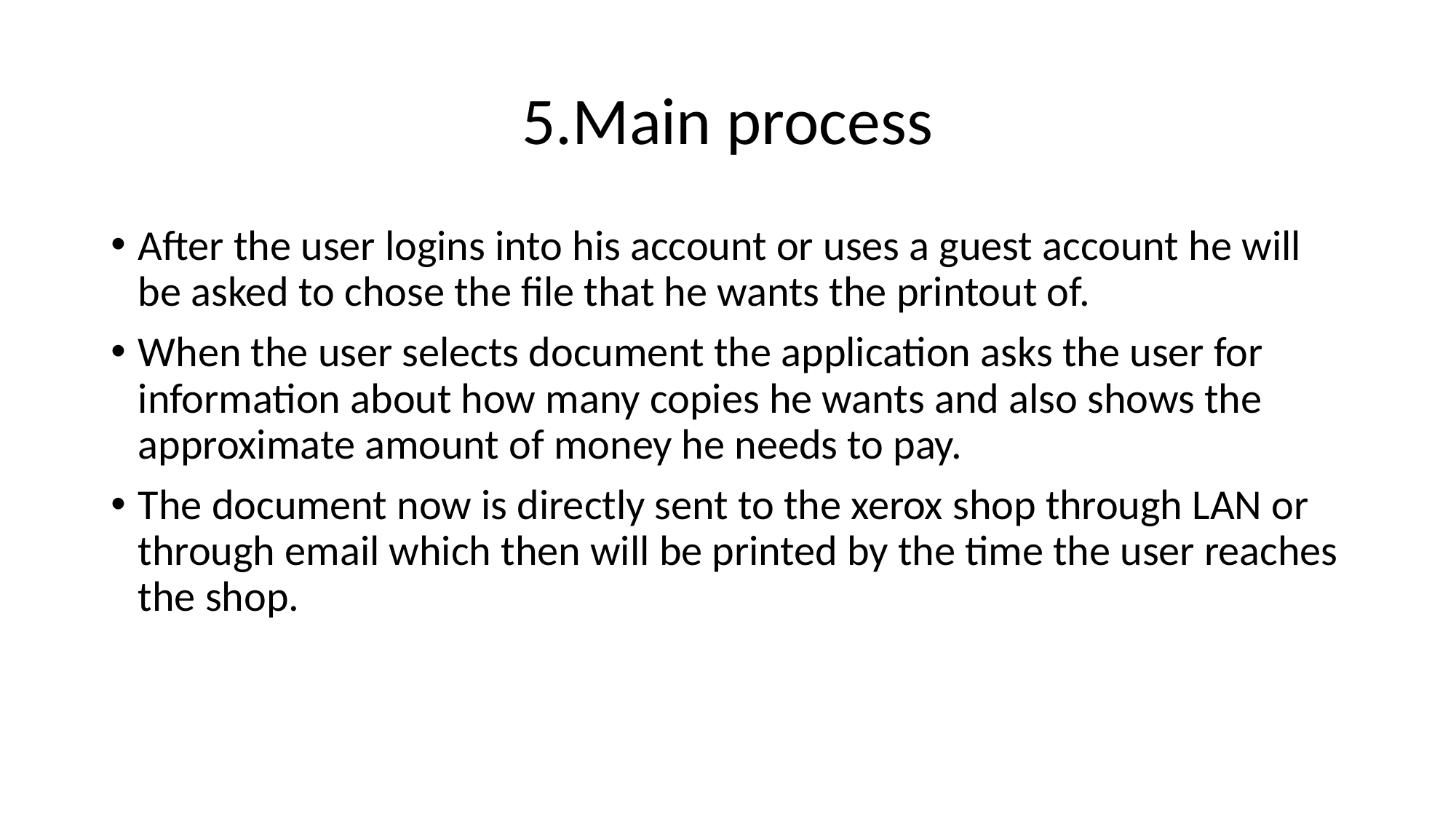

# 5.Main process
After the user logins into his account or uses a guest account he will be asked to chose the file that he wants the printout of.
When the user selects document the application asks the user for information about how many copies he wants and also shows the approximate amount of money he needs to pay.
The document now is directly sent to the xerox shop through LAN or through email which then will be printed by the time the user reaches the shop.